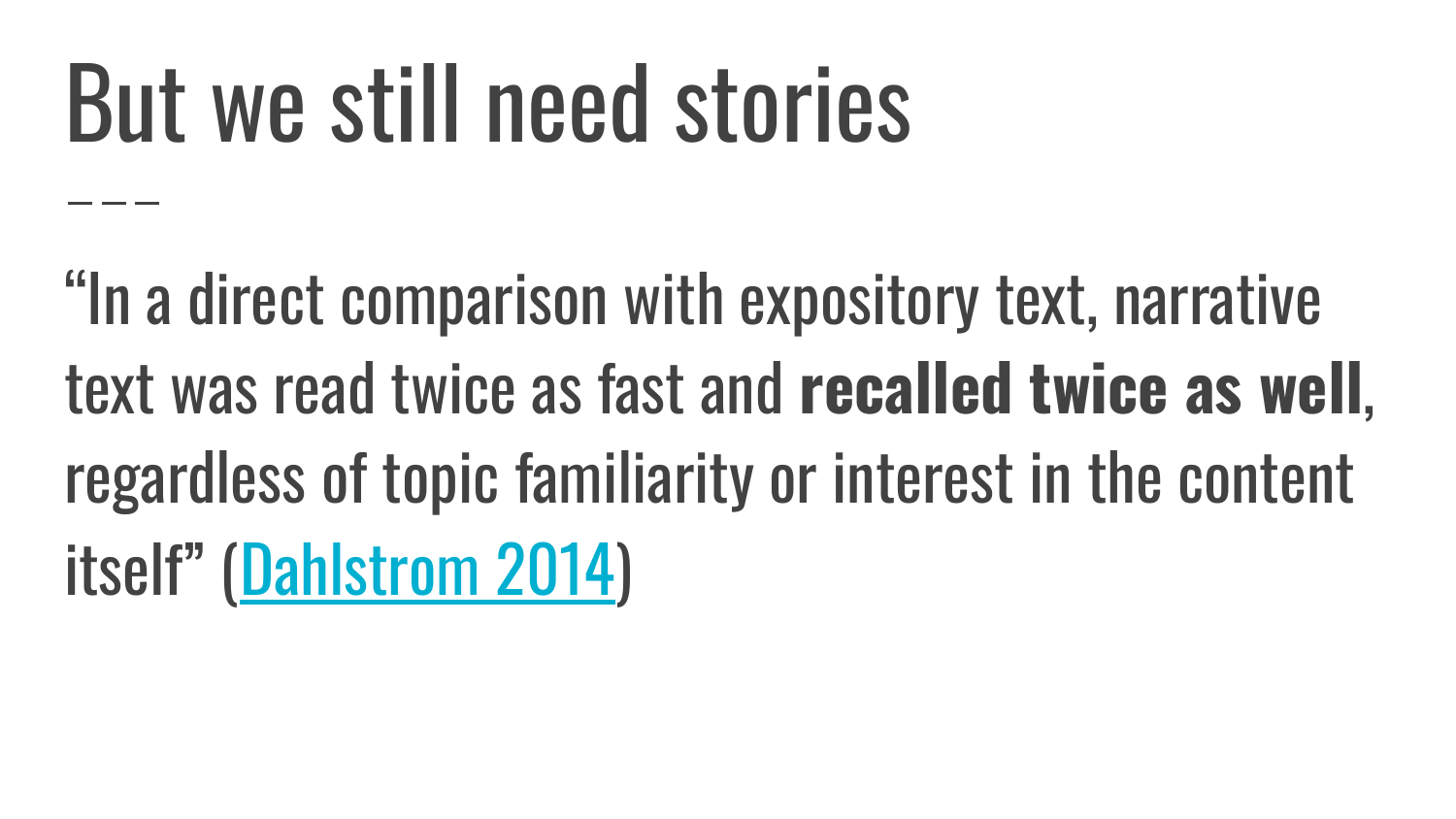

# But we still need stories
“In a direct comparison with expository text, narrative text was read twice as fast and recalled twice as well, regardless of topic familiarity or interest in the content itself” (Dahlstrom 2014)